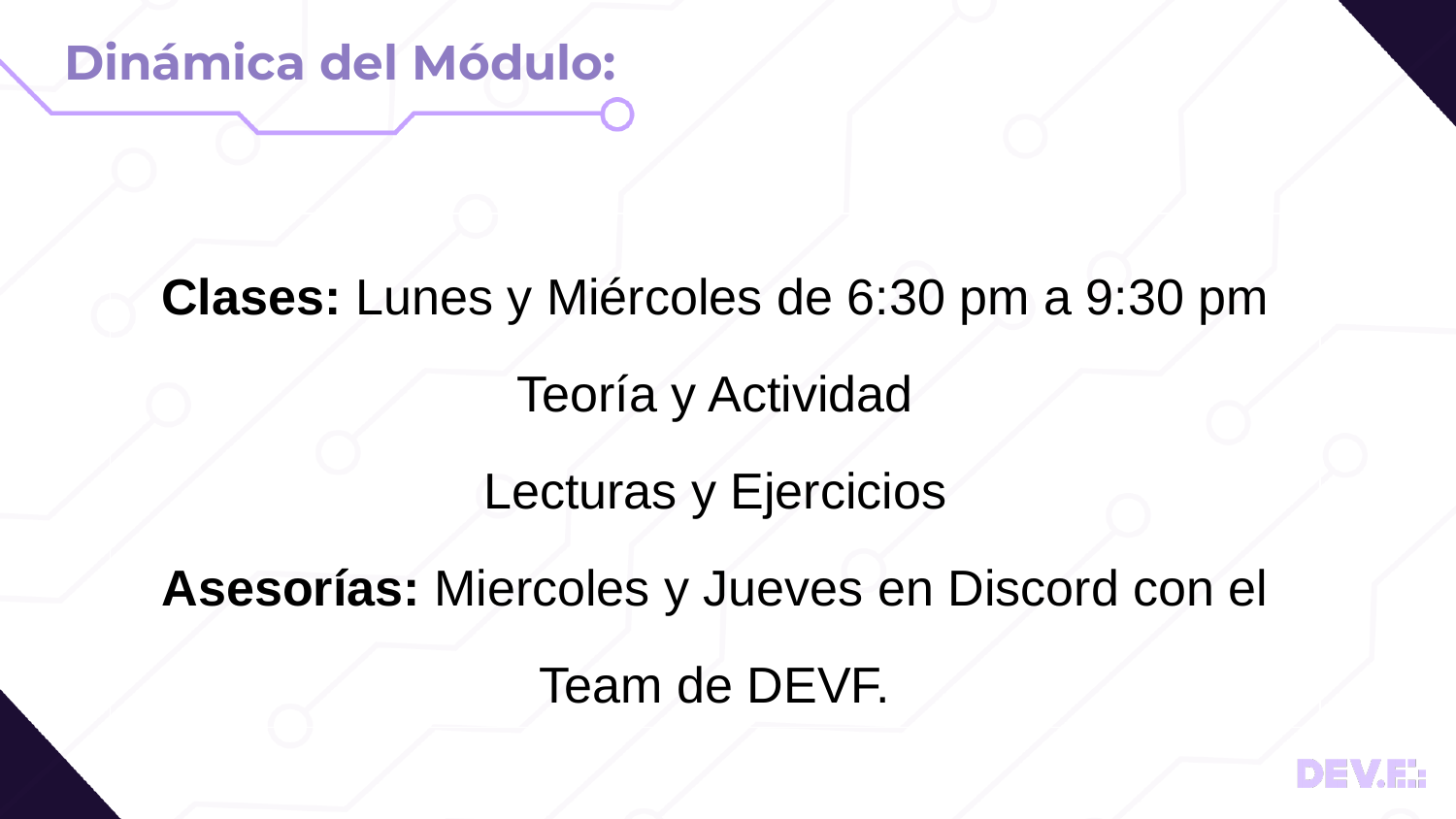

# Dinámica del Módulo:
Clases: Lunes y Miércoles de 6:30 pm a 9:30 pm
Teoría y Actividad
Lecturas y Ejercicios
Asesorías: Miercoles y Jueves en Discord con el Team de DEVF.